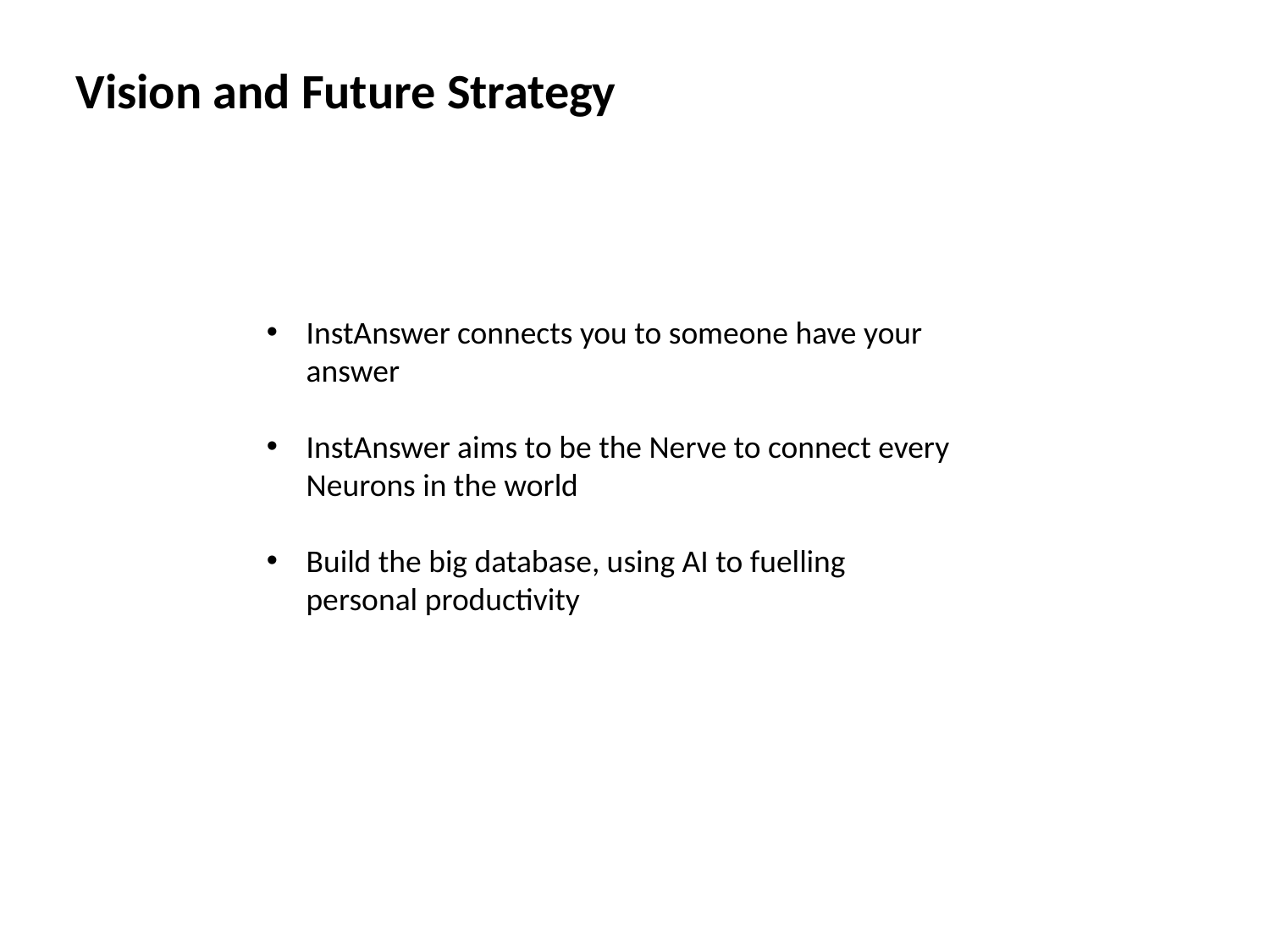

Vision and Future Strategy
InstAnswer connects you to someone have your answer

InstAnswer aims to be the Nerve to connect every Neurons in the world

Build the big database, using AI to fuelling personal productivity